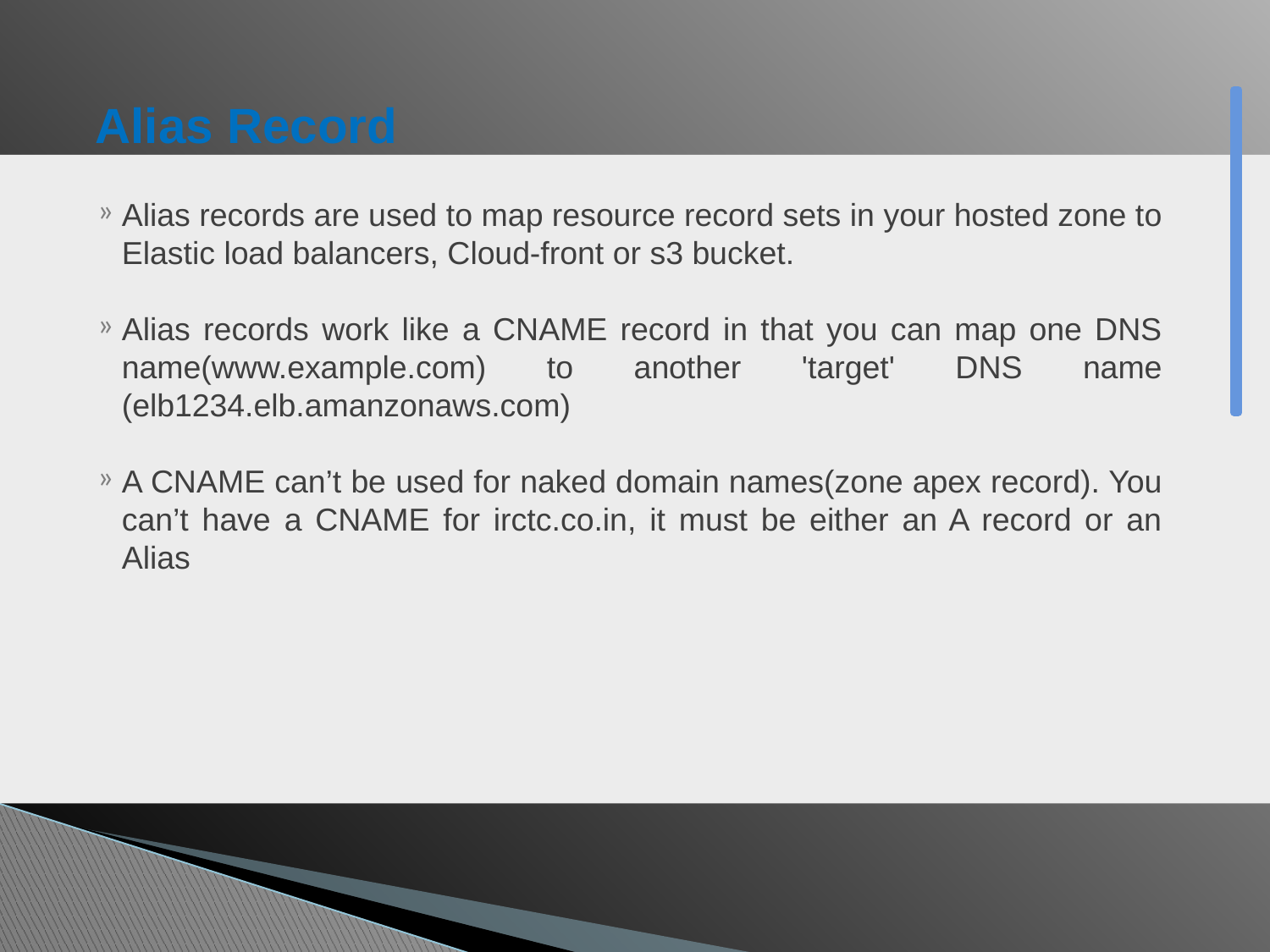

# Alias Record

Alias records are used to map resource record sets in your hosted zone to Elastic load balancers, Cloud-front or s3 bucket.

Alias records work like a CNAME record in that you can map one DNS name(www.example.com) to another 'target' DNS name (elb1234.elb.amanzonaws.com)

A CNAME can’t be used for naked domain names(zone apex record). You can’t have a CNAME for irctc.co.in, it must be either an A record or an Alias